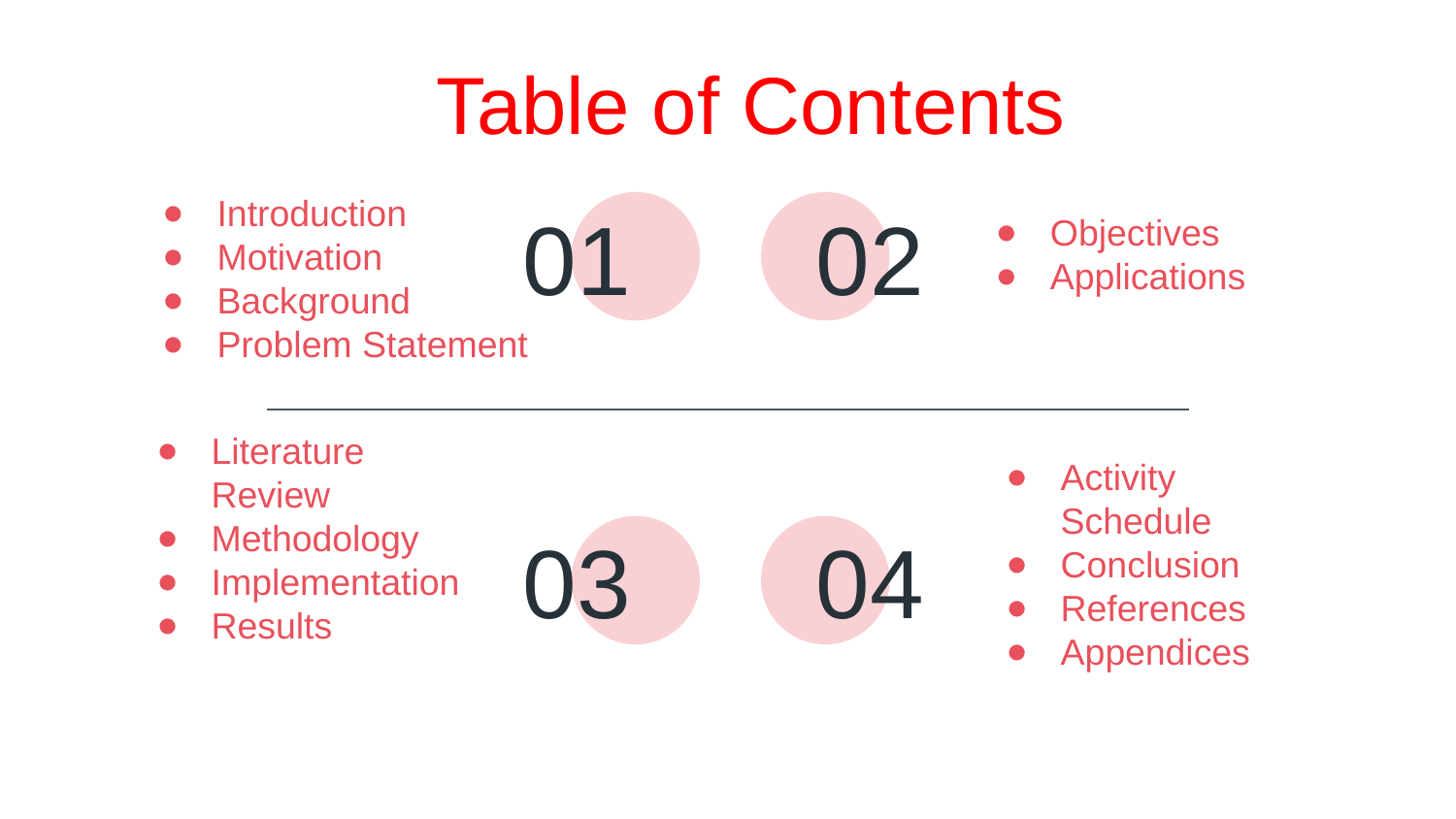

Table of Contents
# Introduction
Motivation
Background
Problem Statement

Objectives
Applications
01
02

03
04
Literature Review
Methodology
Implementation
Results
Activity Schedule
Conclusion
References
Appendices